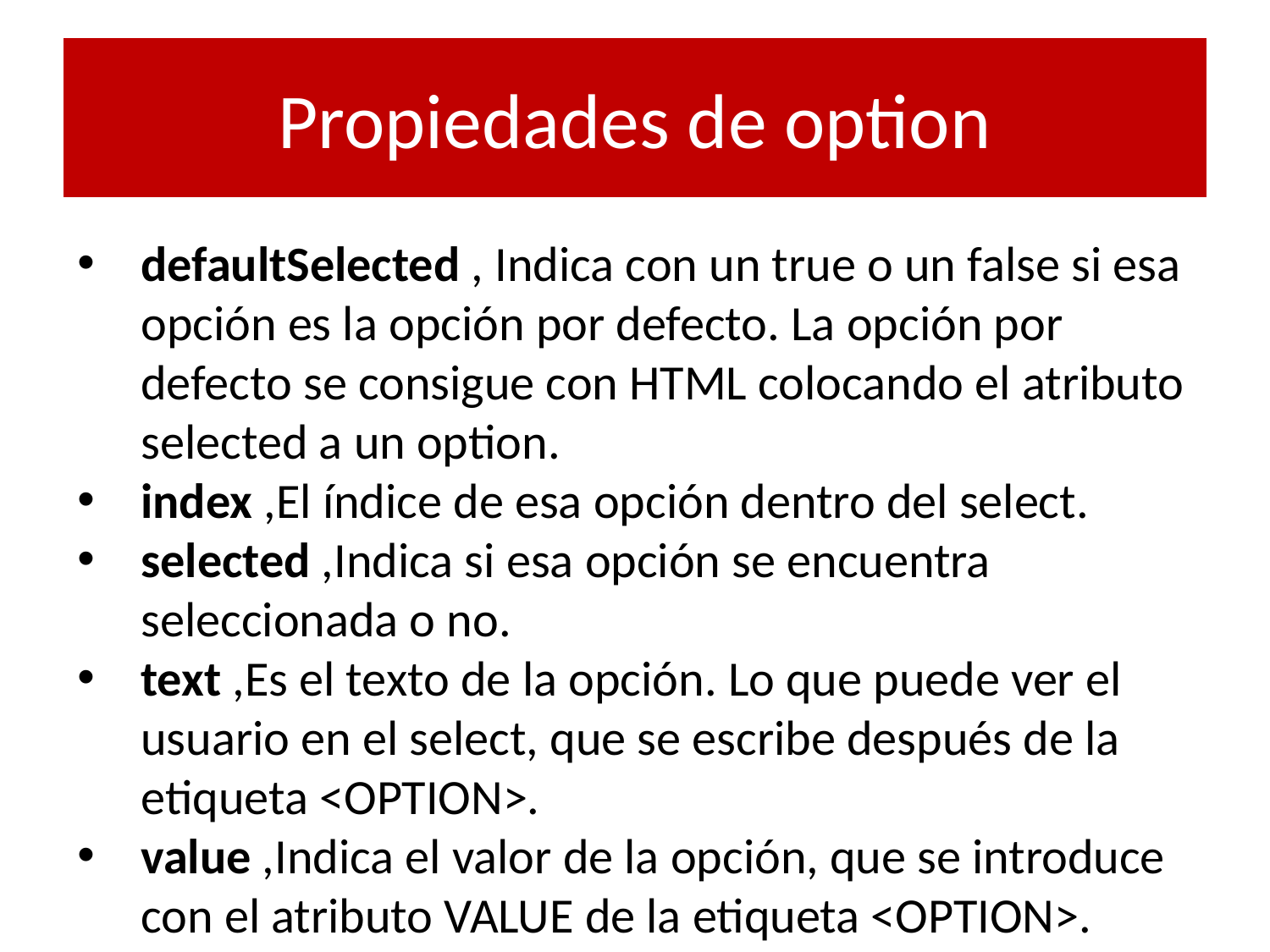

# Propiedades de option
defaultSelected , Indica con un true o un false si esa opción es la opción por defecto. La opción por defecto se consigue con HTML colocando el atributo selected a un option.
index ,El índice de esa opción dentro del select.
selected ,Indica si esa opción se encuentra seleccionada o no.
text ,Es el texto de la opción. Lo que puede ver el usuario en el select, que se escribe después de la etiqueta <OPTION>.
value ,Indica el valor de la opción, que se introduce con el atributo VALUE de la etiqueta <OPTION>.